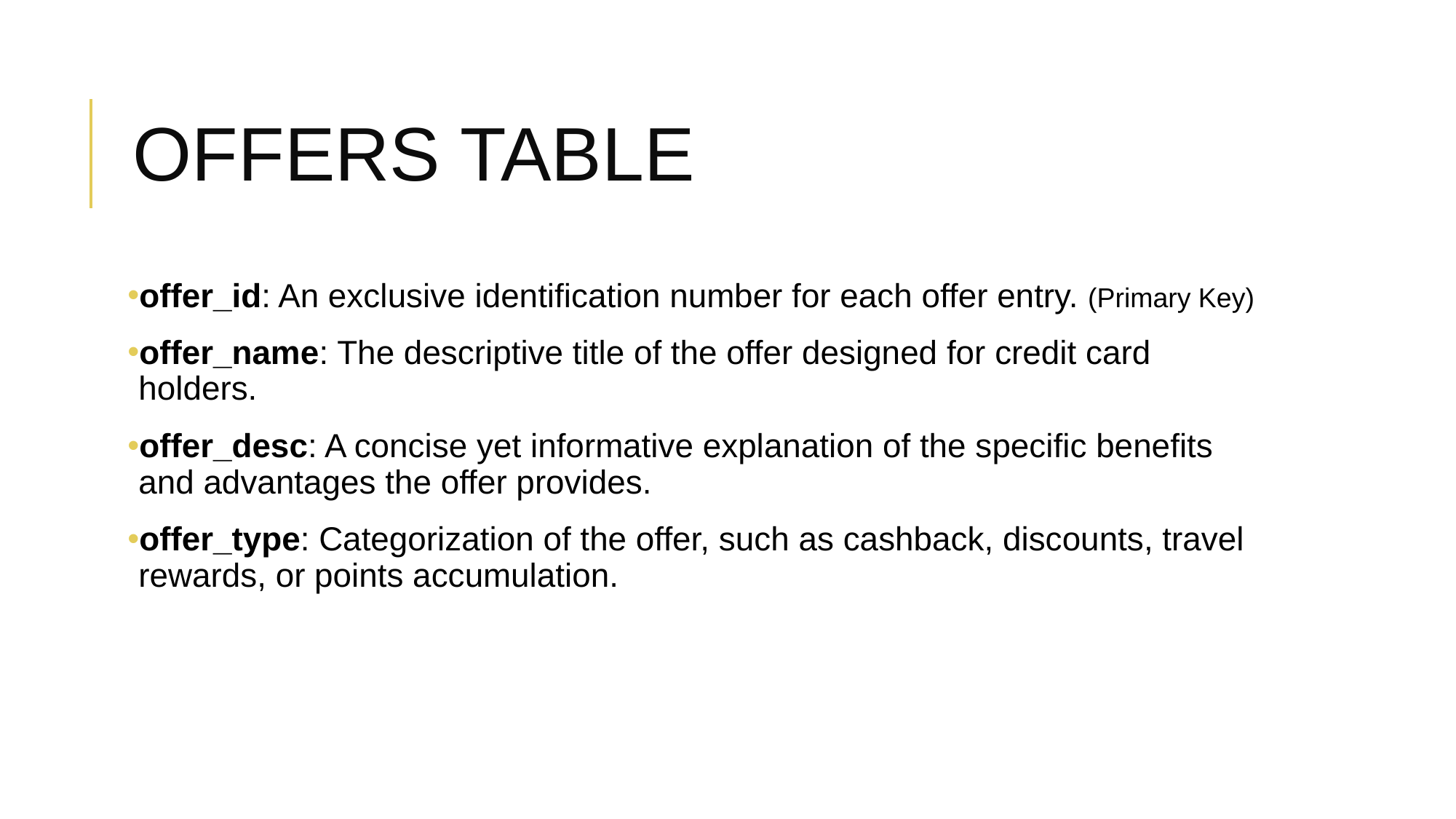

# OFFERS TABLE
offer_id: An exclusive identification number for each offer entry. (Primary Key)
offer_name: The descriptive title of the offer designed for credit card holders.
offer_desc: A concise yet informative explanation of the specific benefits and advantages the offer provides.
offer_type: Categorization of the offer, such as cashback, discounts, travel rewards, or points accumulation.